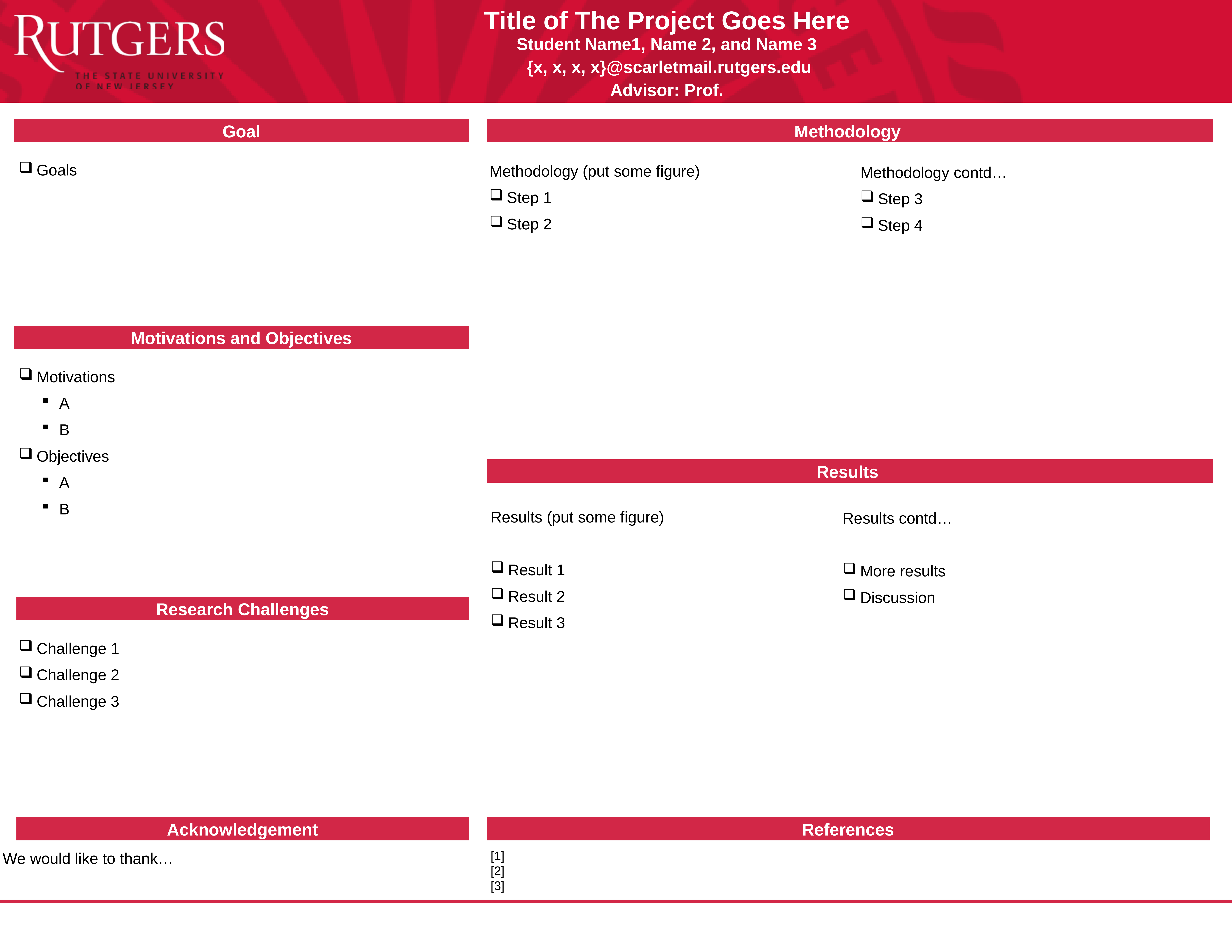

Title of The Project Goes Here
Student Name1, Name 2, and Name 3
{x, x, x, x}@scarletmail.rutgers.edu
Advisor: Prof.
Methodology
Goal

Goals

Methodology (put some figure)
Step 1
Step 2

Methodology contd…
Step 3
Step 4

Motivations and Objectives
Motivations
A
B
Objectives
A
B

Results
Results (put some figure)

Result 1
Result 2
Result 3
Results contd…

More results
Discussion

Research Challenges
Challenge 1
Challenge 2
Challenge 3
Acknowledgement
References
[1]
[2]
[3]
We would like to thank…